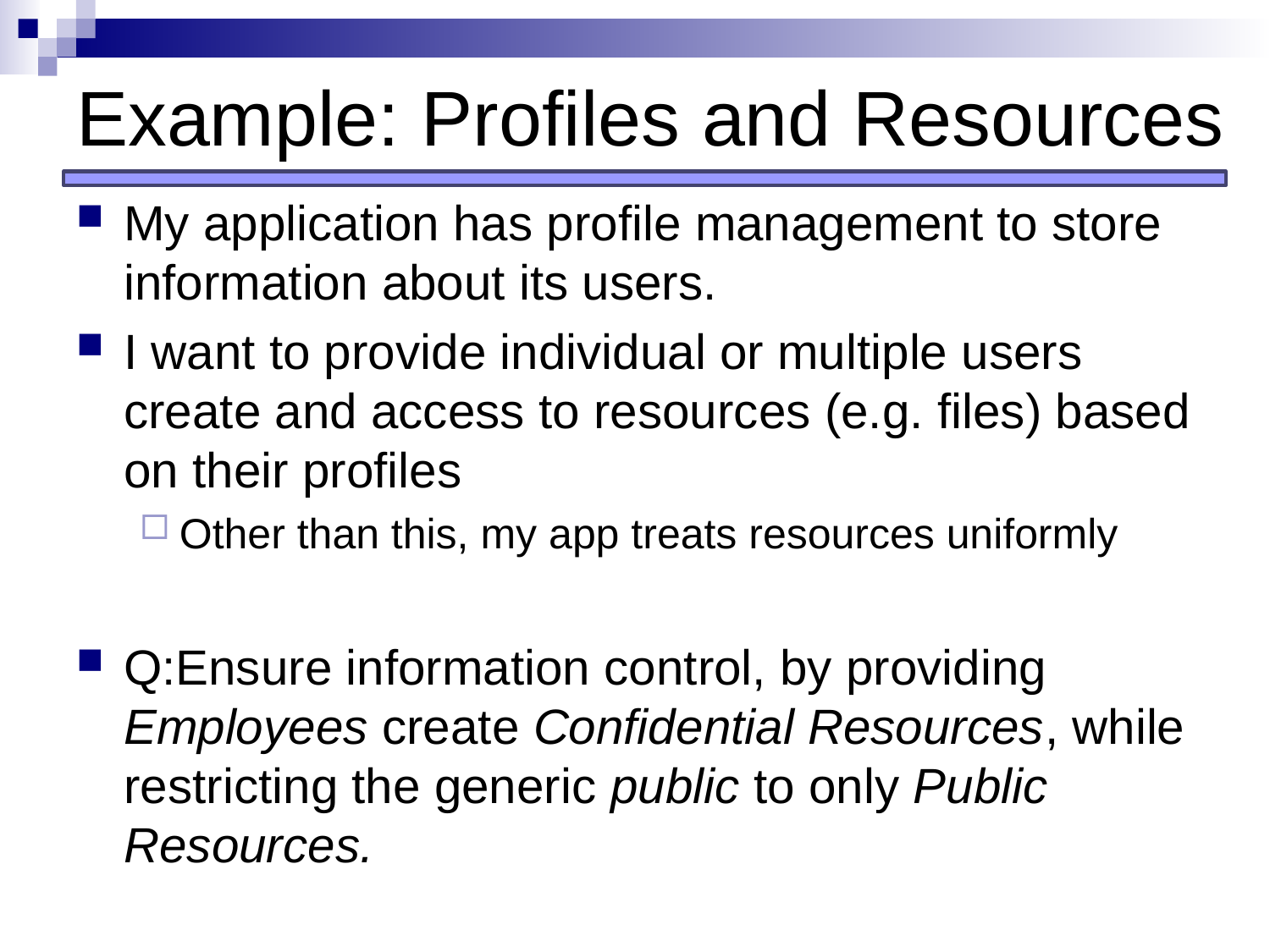

# Example: Profiles and Resources
My application has profile management to store information about its users.
I want to provide individual or multiple users create and access to resources (e.g. files) based on their profiles
Other than this, my app treats resources uniformly

Q:Ensure information control, by providing Employees create Confidential Resources, while restricting the generic public to only Public Resources.